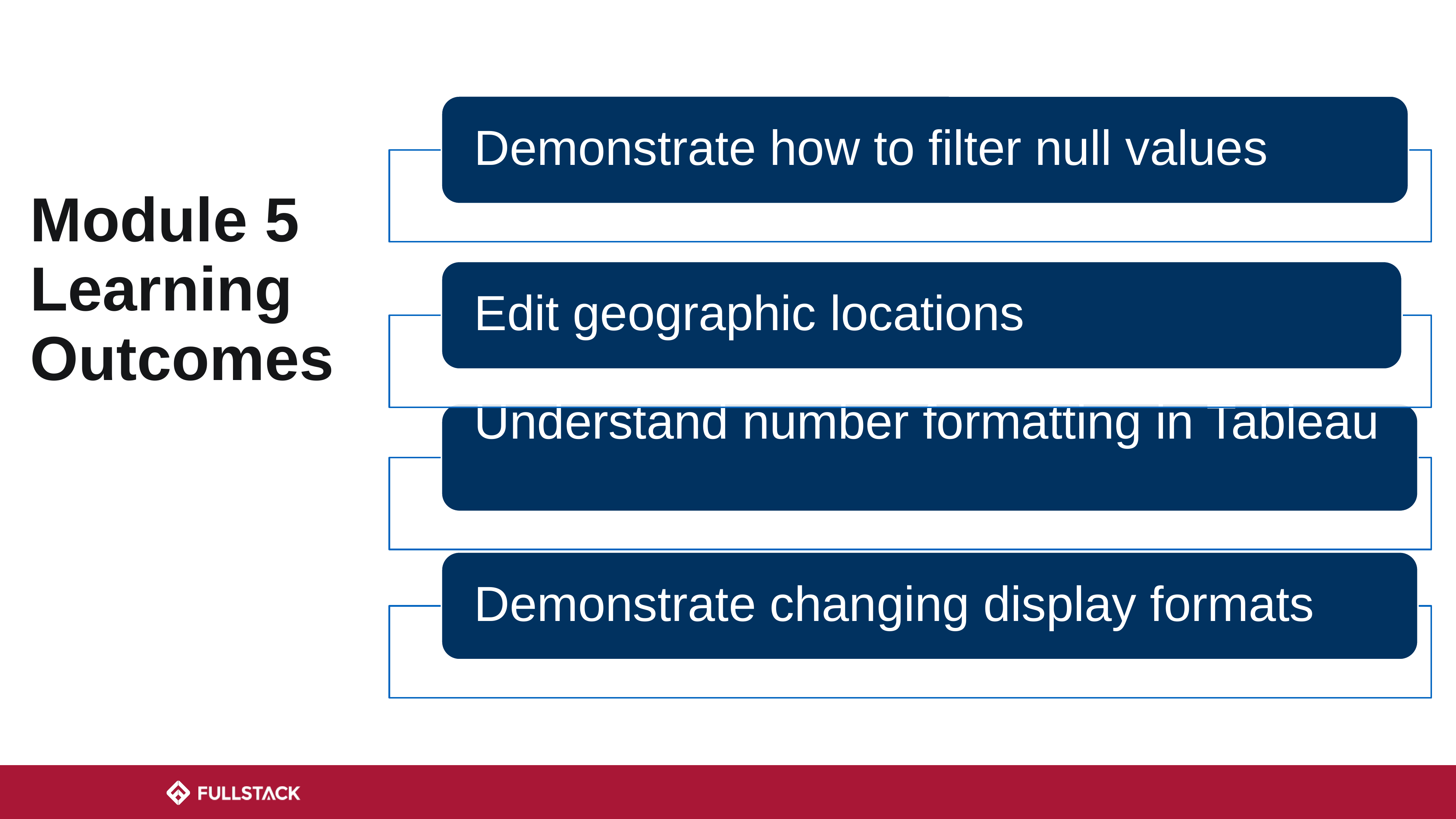

Demonstrate how to filter null values

Edit geographic locations

# Module 5 Learning Outcomes

Understand number formatting in Tableau

Demonstrate changing display formats